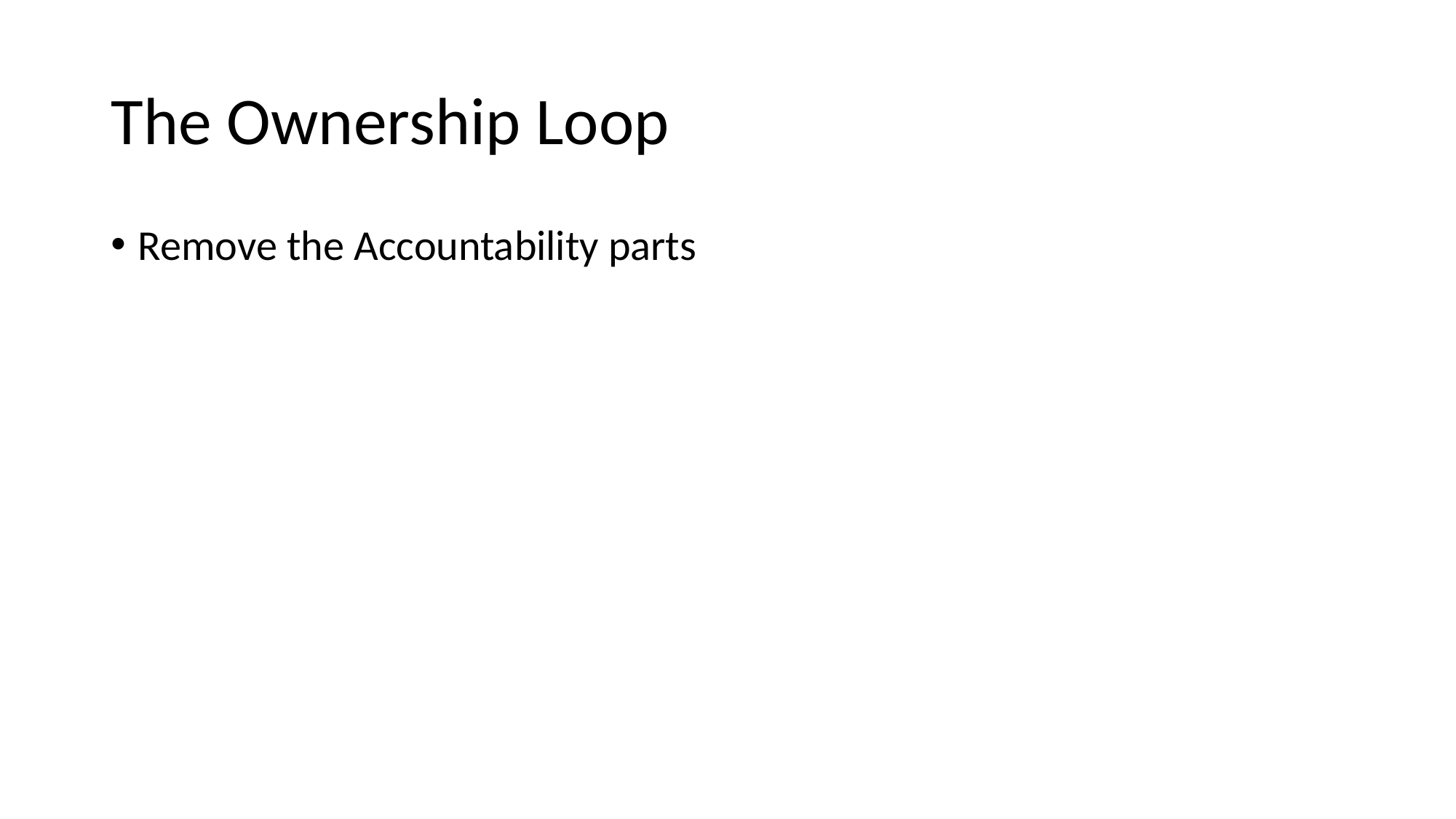

# The Ownership Loop
Remove the Accountability parts